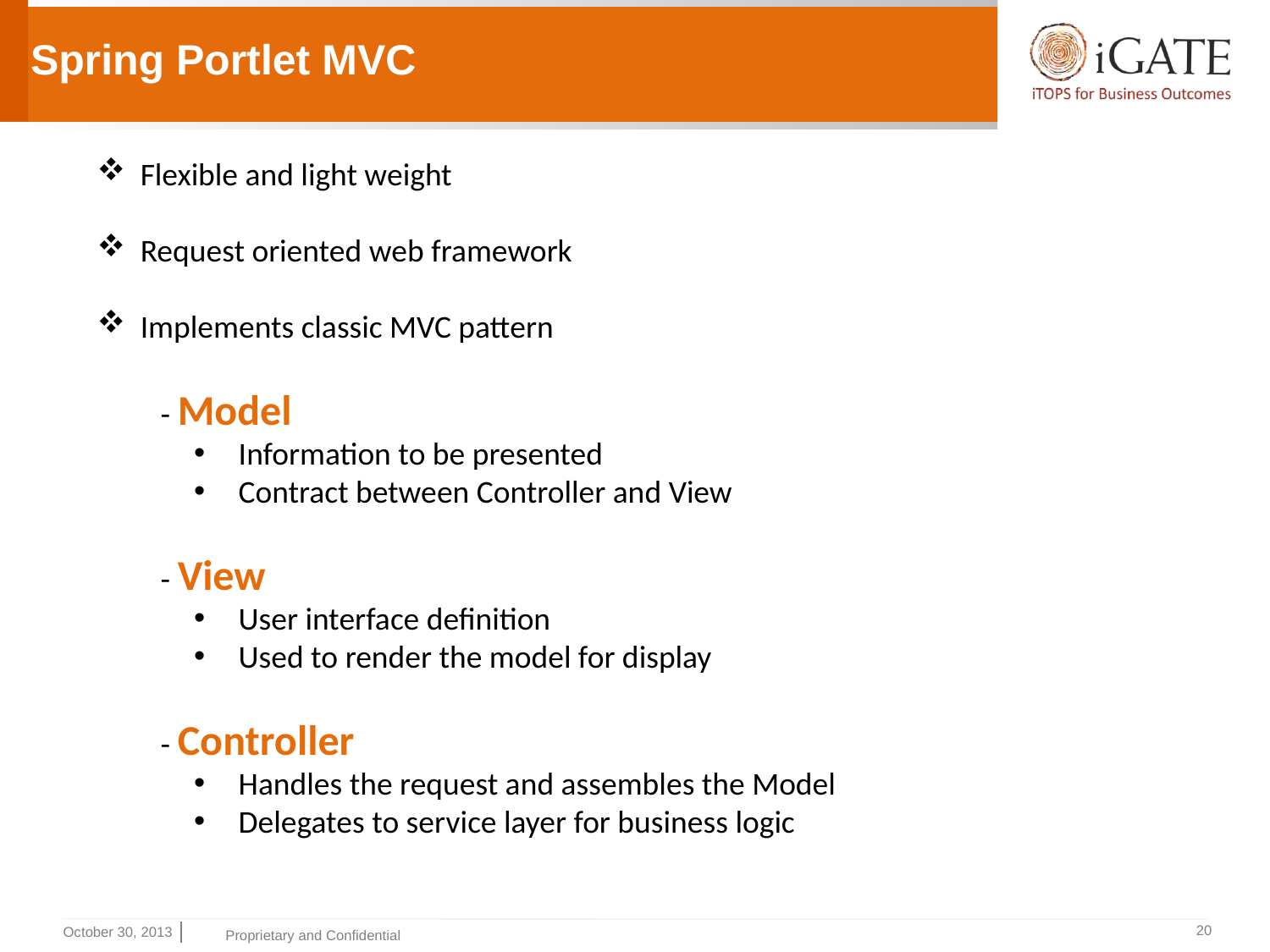

# Spring Portlet MVC
  Flexible and light weight

  Request oriented web framework

  Implements classic MVC pattern

- Model
  Information to be presented
  Contract between Controller and View

- View
  User interface definition
  Used to render the model for display

- Controller
  Handles the request and assembles the Model
  Delegates to service layer for business logic